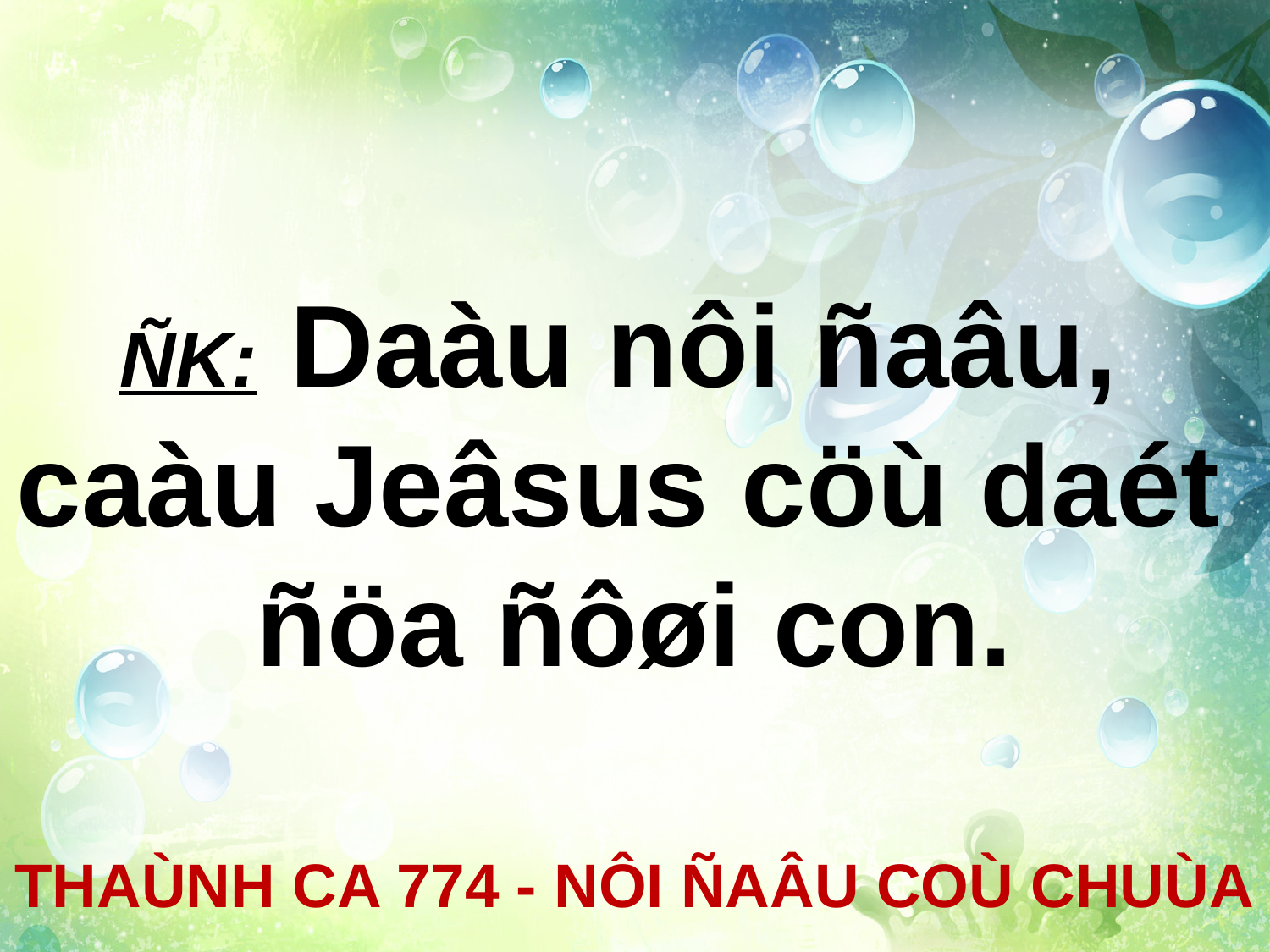

ÑK: Daàu nôi ñaâu,
caàu Jeâsus cöù daét
ñöa ñôøi con.
THAÙNH CA 774 - NÔI ÑAÂU COÙ CHUÙA